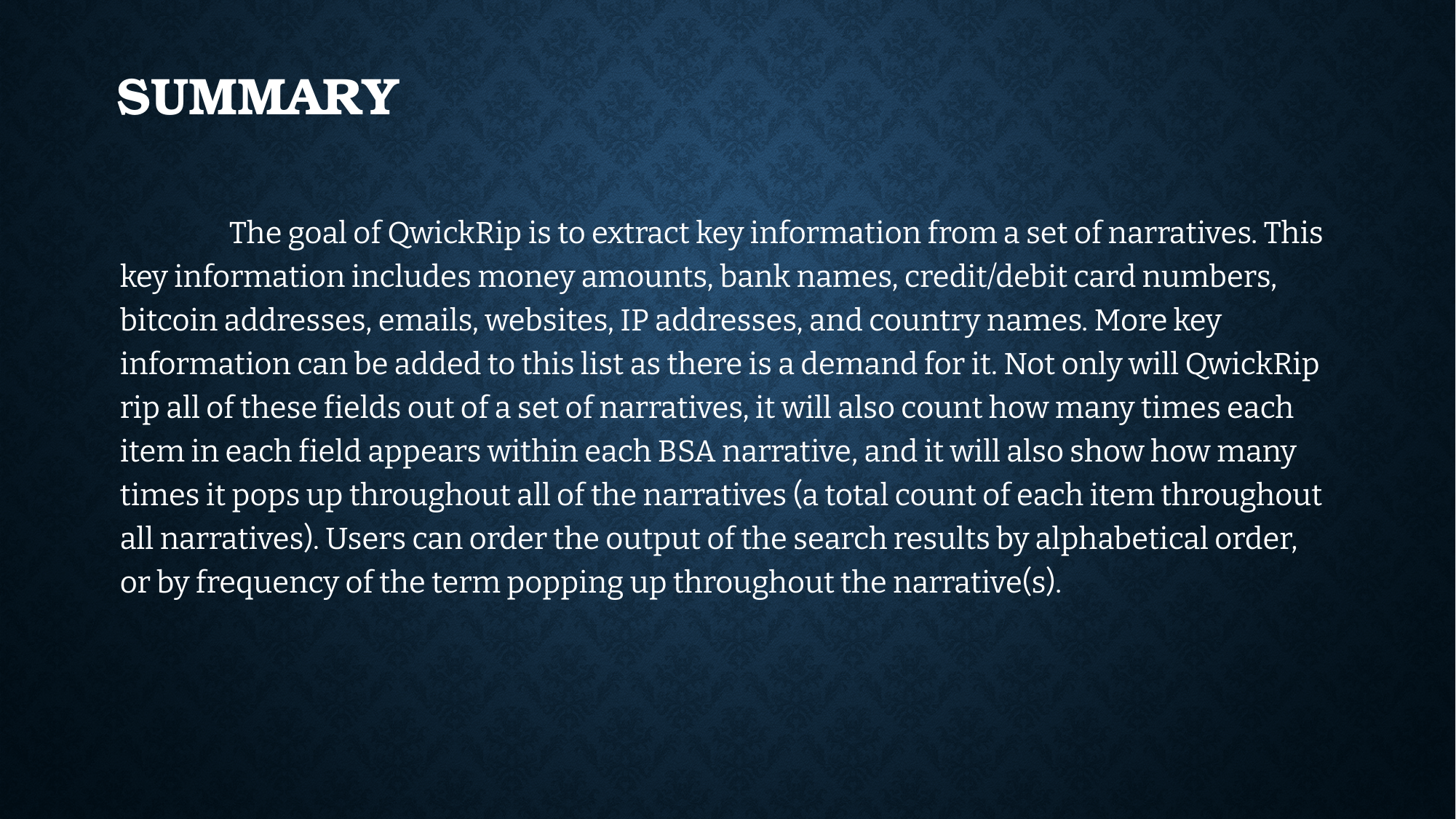

# Summary
	The goal of QwickRip is to extract key information from a set of narratives. This key information includes money amounts, bank names, credit/debit card numbers, bitcoin addresses, emails, websites, IP addresses, and country names. More key information can be added to this list as there is a demand for it. Not only will QwickRip rip all of these fields out of a set of narratives, it will also count how many times each item in each field appears within each BSA narrative, and it will also show how many times it pops up throughout all of the narratives (a total count of each item throughout all narratives). Users can order the output of the search results by alphabetical order, or by frequency of the term popping up throughout the narrative(s).